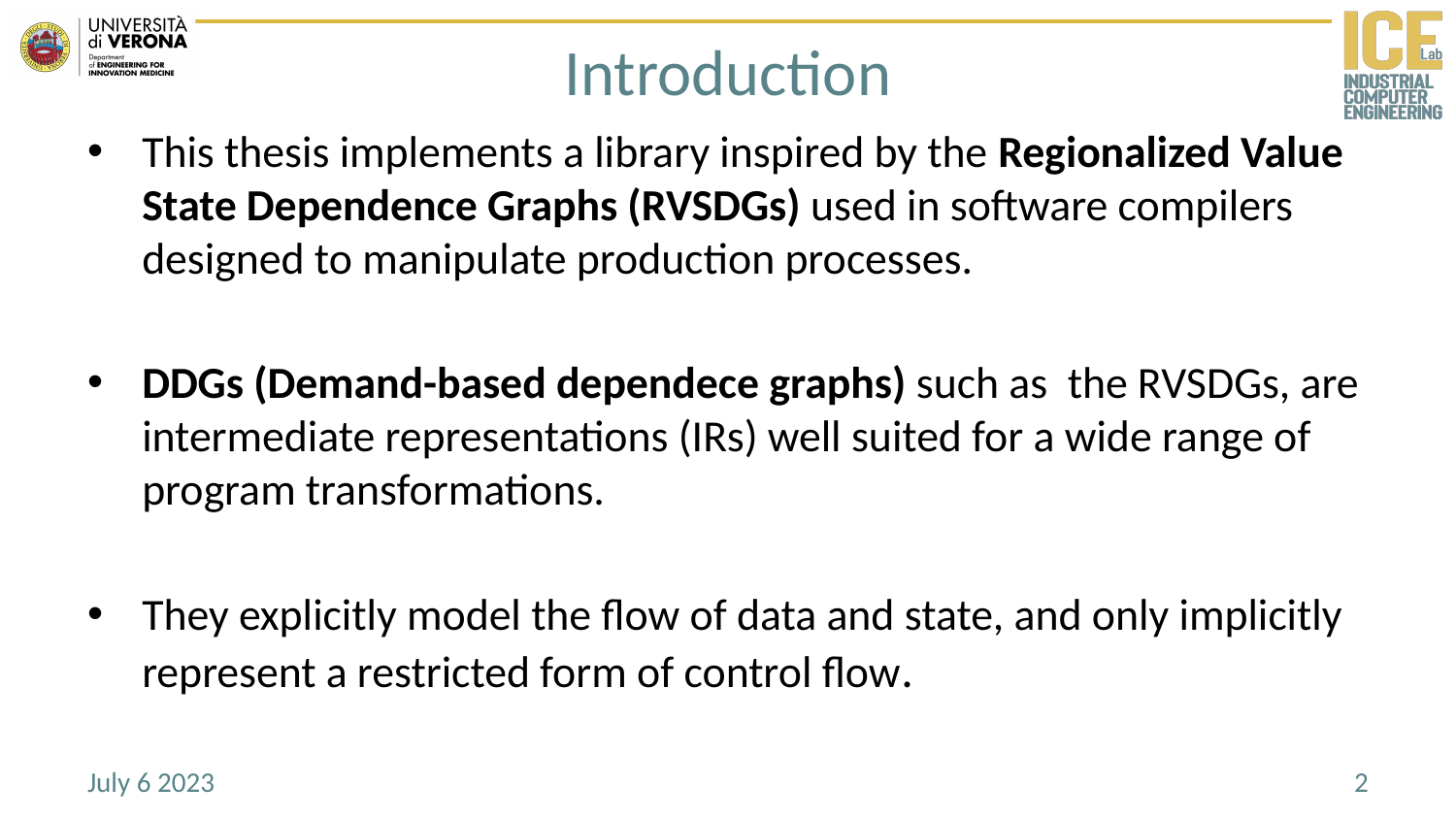

# Introduction
This thesis implements a library inspired by the Regionalized Value State Dependence Graphs (RVSDGs) used in software compilers designed to manipulate production processes.

DDGs (Demand-based dependece graphs) such as  the RVSDGs, are intermediate representations (IRs) well suited for a wide range of program transformations.

They explicitly model the flow of data and state, and only implicitly represent a restricted form of control flow.

July 6 2023
2